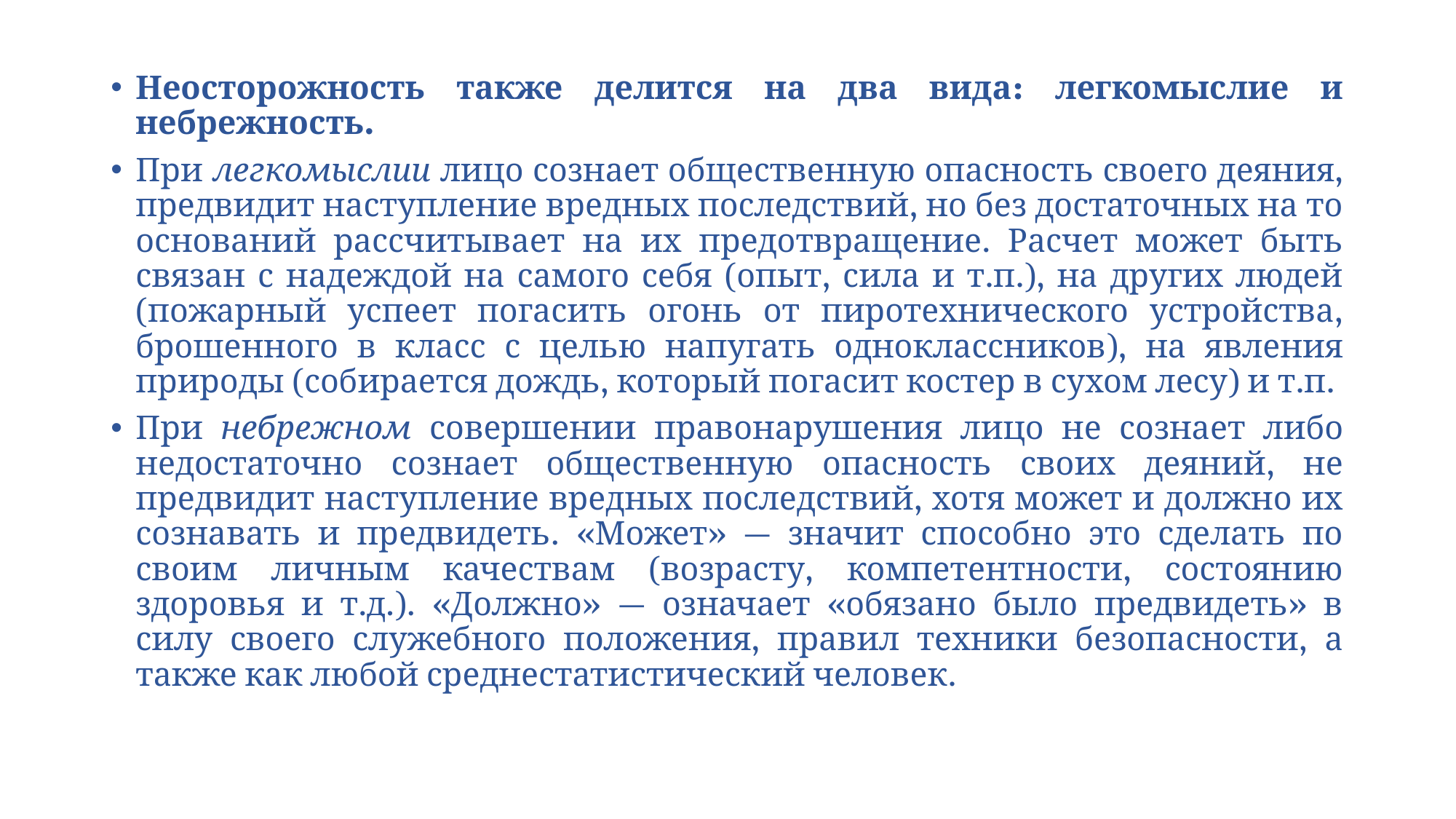

Неосторожность также делится на два вида: легкомыслие и небрежность.
При легкомыслии лицо сознает общественную опасность своего деяния, предвидит наступление вредных последствий, но без достаточных на то оснований рассчитывает на их предотвращение. Расчет может быть связан с надеждой на самого себя (опыт, сила и т.п.), на других людей (пожарный успеет погасить огонь от пиротехнического устройства, брошенного в класс с целью напугать одноклассников), на явления природы (собирается дождь, который погасит костер в сухом лесу) и т.п.
При небрежном совершении правонарушения лицо не сознает либо недостаточно сознает общественную опасность своих деяний, не предвидит наступление вредных последствий, хотя может и должно их сознавать и предвидеть. «Может» — значит способно это сделать по своим личным качествам (возрасту, компетентности, состоянию здоровья и т.д.). «Должно» — означает «обязано было предвидеть» в силу своего служебного положения, правил техники безопасности, а также как любой среднестатистический человек.